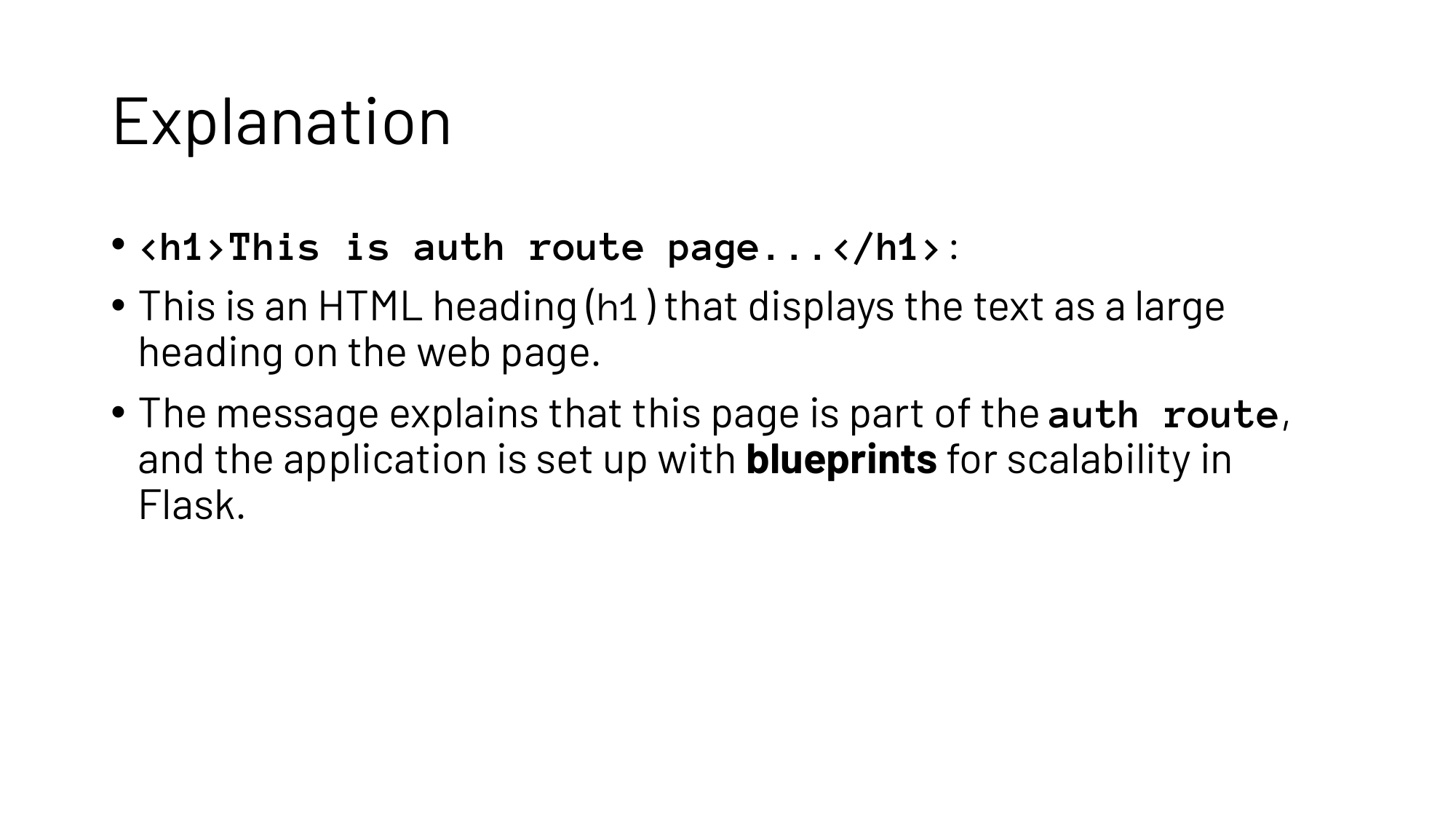

# Explanation
<h1>This is auth route page...</h1>:
This is an HTML heading (h1) that displays the text as a large heading on the web page.
The message explains that this page is part of the auth route, and the application is set up with blueprints for scalability in Flask.